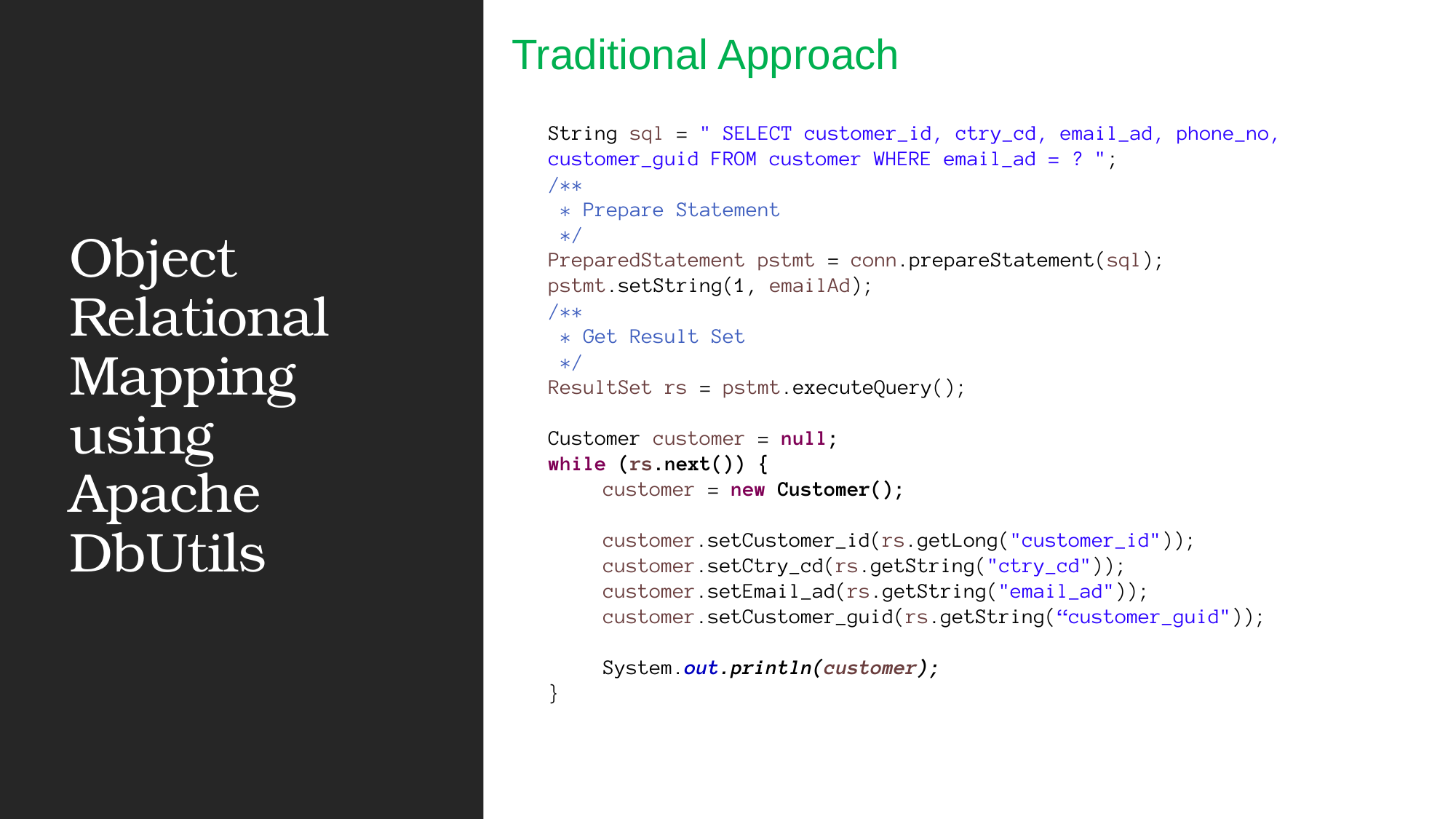

Traditional Approach
# Object Relational Mapping using Apache DbUtils
String sql = " SELECT customer_id, ctry_cd, email_ad, phone_no, customer_guid FROM customer WHERE email_ad = ? ";
/**
 * Prepare Statement
 */
PreparedStatement pstmt = conn.prepareStatement(sql);
pstmt.setString(1, emailAd);
/**
 * Get Result Set
 */
ResultSet rs = pstmt.executeQuery();

Customer customer = null;
while (rs.next()) {
customer = new Customer();

customer.setCustomer_id(rs.getLong("customer_id"));
customer.setCtry_cd(rs.getString("ctry_cd"));
customer.setEmail_ad(rs.getString("email_ad"));
customer.setCustomer_guid(rs.getString(“customer_guid"));

System.out.println(customer);
}